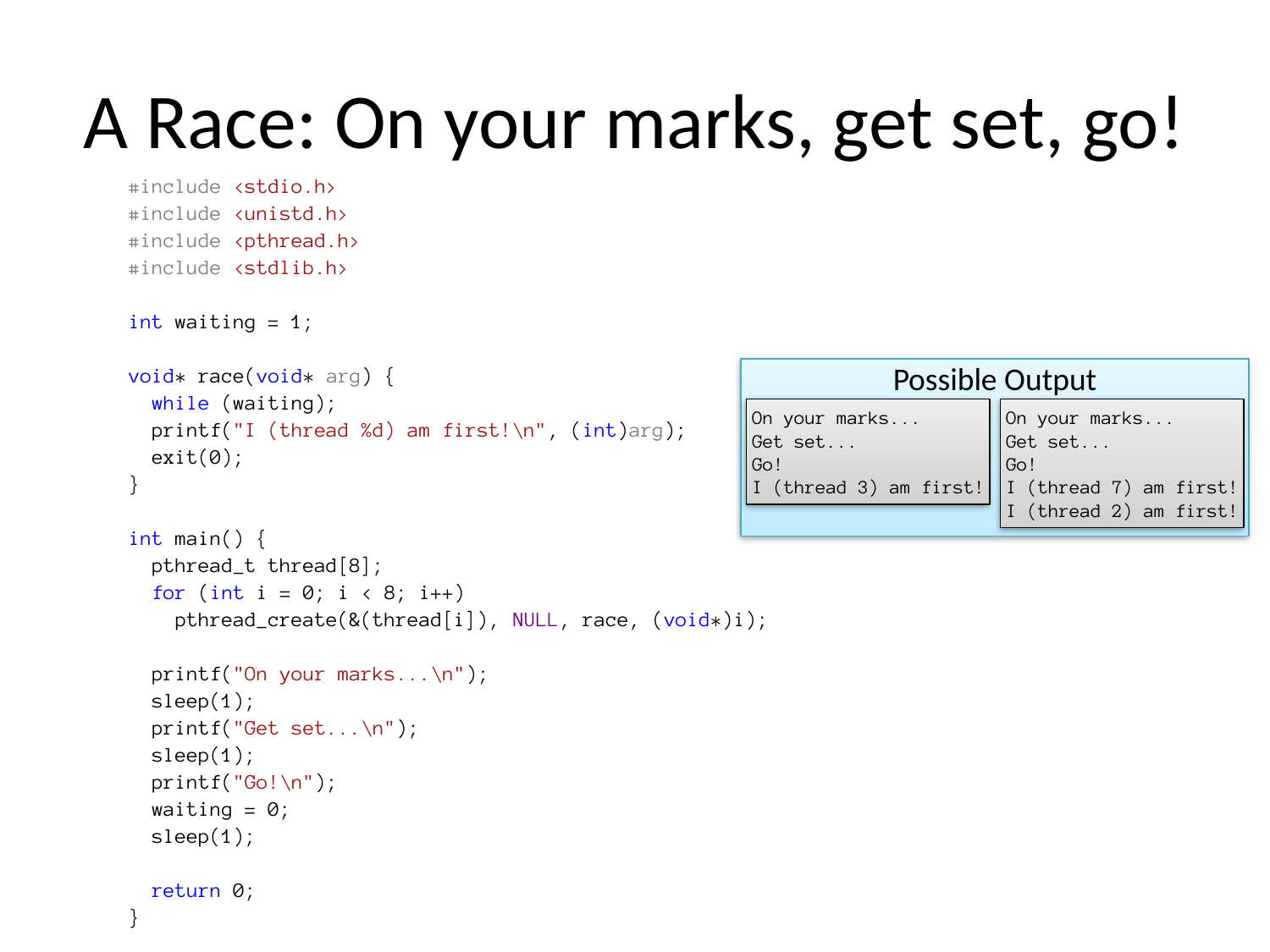

# A Race: On your marks, get set, go!
#include <stdio.h>
#include <unistd.h>
#include <pthread.h>
#include <stdlib.h>

int waiting = 1;

void* race(void* arg) {
  while (waiting);
  printf("I (thread %d) am first!\n", (int)arg);
  exit(0);
}

int main() {
  pthread_t thread[8];
  for (int i = 0; i < 8; i++)
    pthread_create(&(thread[i]), NULL, race, (void*)i);

  printf("On your marks...\n");
  sleep(1);
  printf("Get set...\n");
  sleep(1);
  printf("Go!\n");
  waiting = 0;
  sleep(1);

  return 0;
}
Possible Output
On your marks...
Get set...
Go!
I (thread 3) am first!
On your marks...
Get set...
Go!
I (thread 7) am first!
I (thread 2) am first!